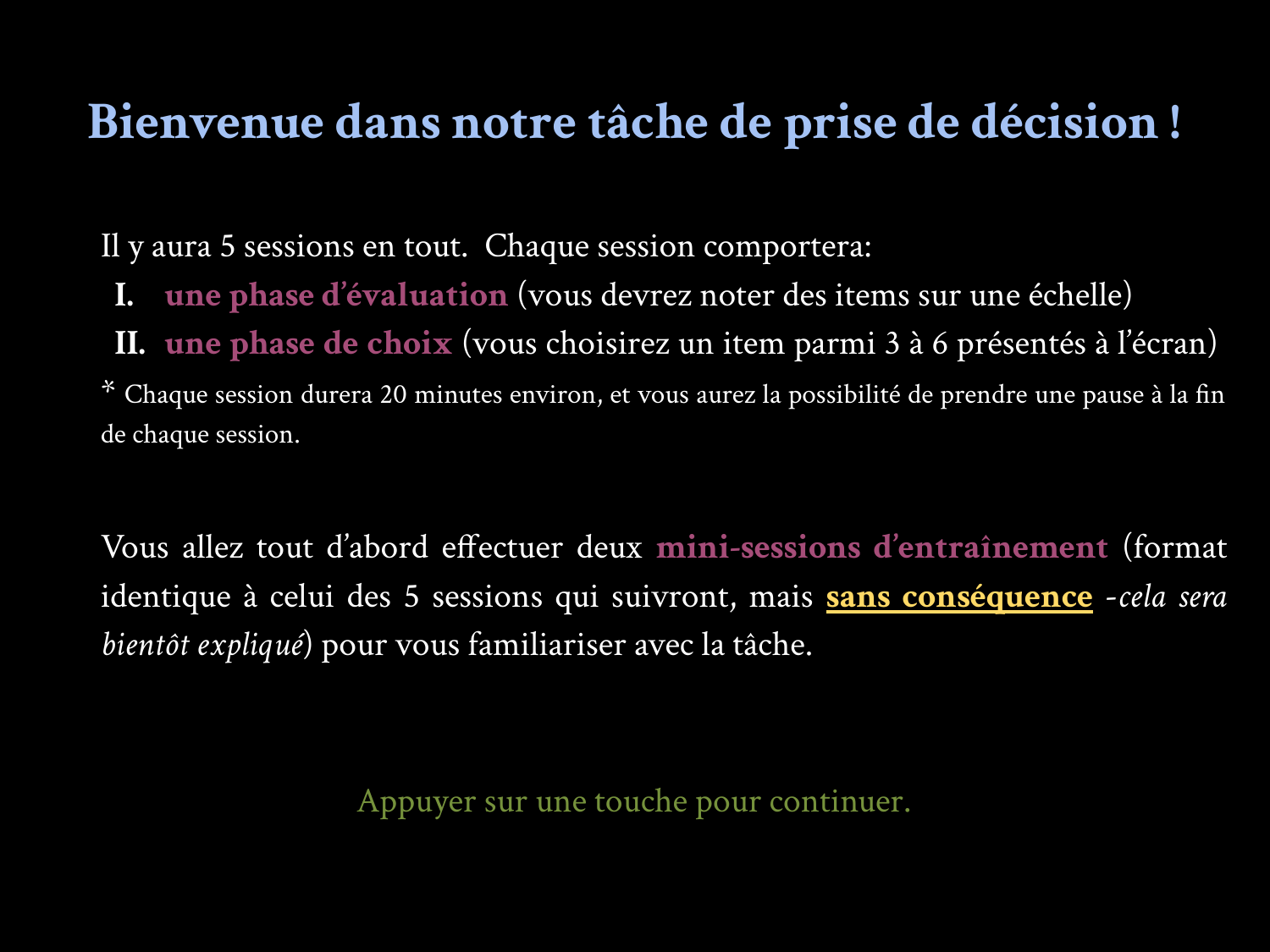

# Bienvenue dans notre tâche de prise de décision !

Il y aura 5 sessions en tout.  Chaque session comportera:
une phase d’évaluation (vous devrez noter des items sur une échelle)
une phase de choix (vous choisirez un item parmi 3 à 6 présentés à l’écran)
* Chaque session durera 20 minutes environ, et vous aurez la possibilité de prendre une pause à la fin de chaque session.

Vous allez tout d’abord effectuer deux mini-sessions d’entraînement (format identique à celui des 5 sessions qui suivront, mais sans conséquence -cela sera bientôt expliqué) pour vous familiariser avec la tâche.

 Appuyer sur une touche pour continuer.